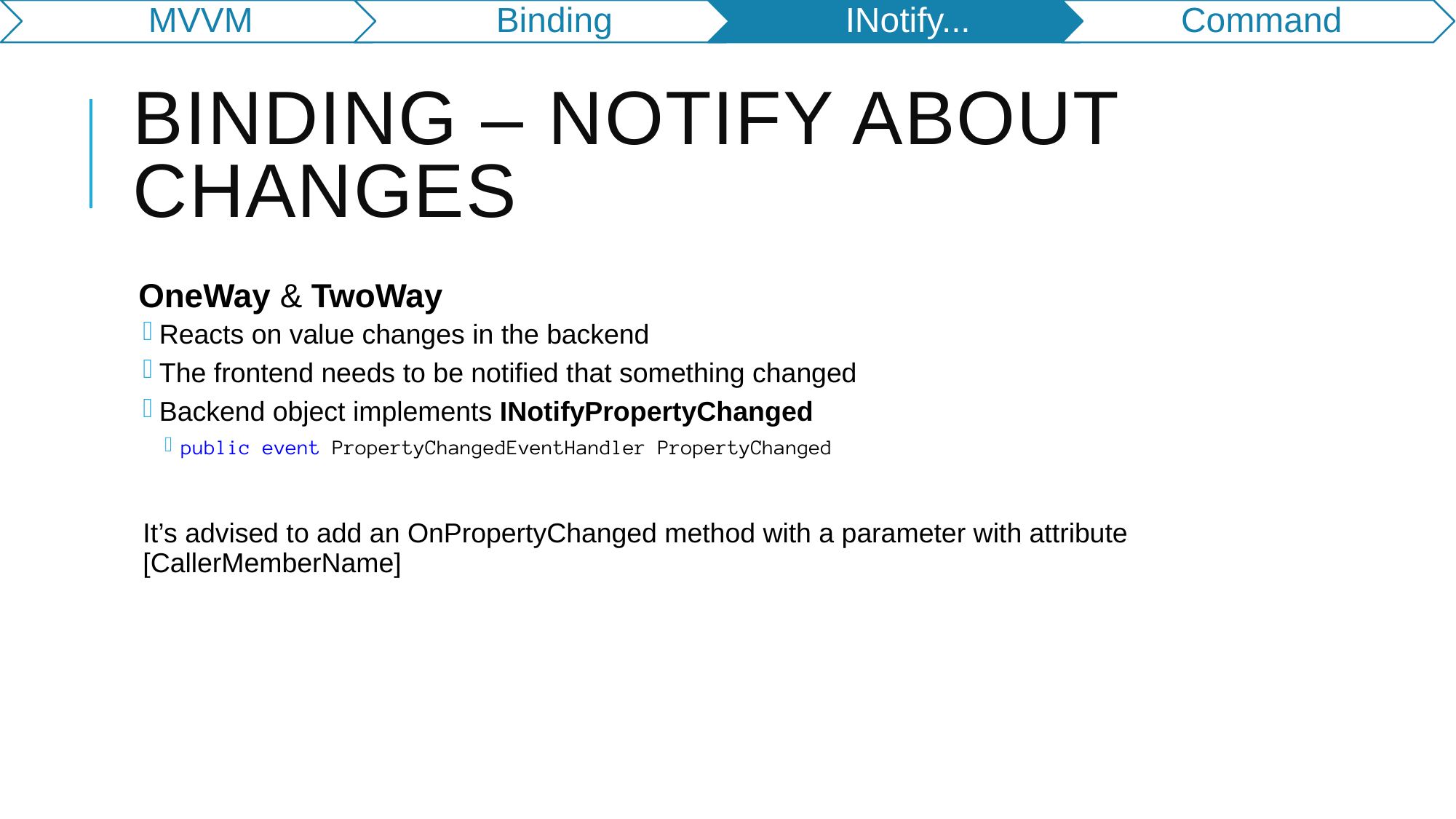

MVVM
Binding
INotify...
Command
# Binding – notify about changes
OneWay & TwoWay
Reacts on value changes in the backend
The frontend needs to be notified that something changed
Backend object implements INotifyPropertyChanged
public event PropertyChangedEventHandler PropertyChanged

It’s advised to add an OnPropertyChanged method with a parameter with attribute [CallerMemberName]